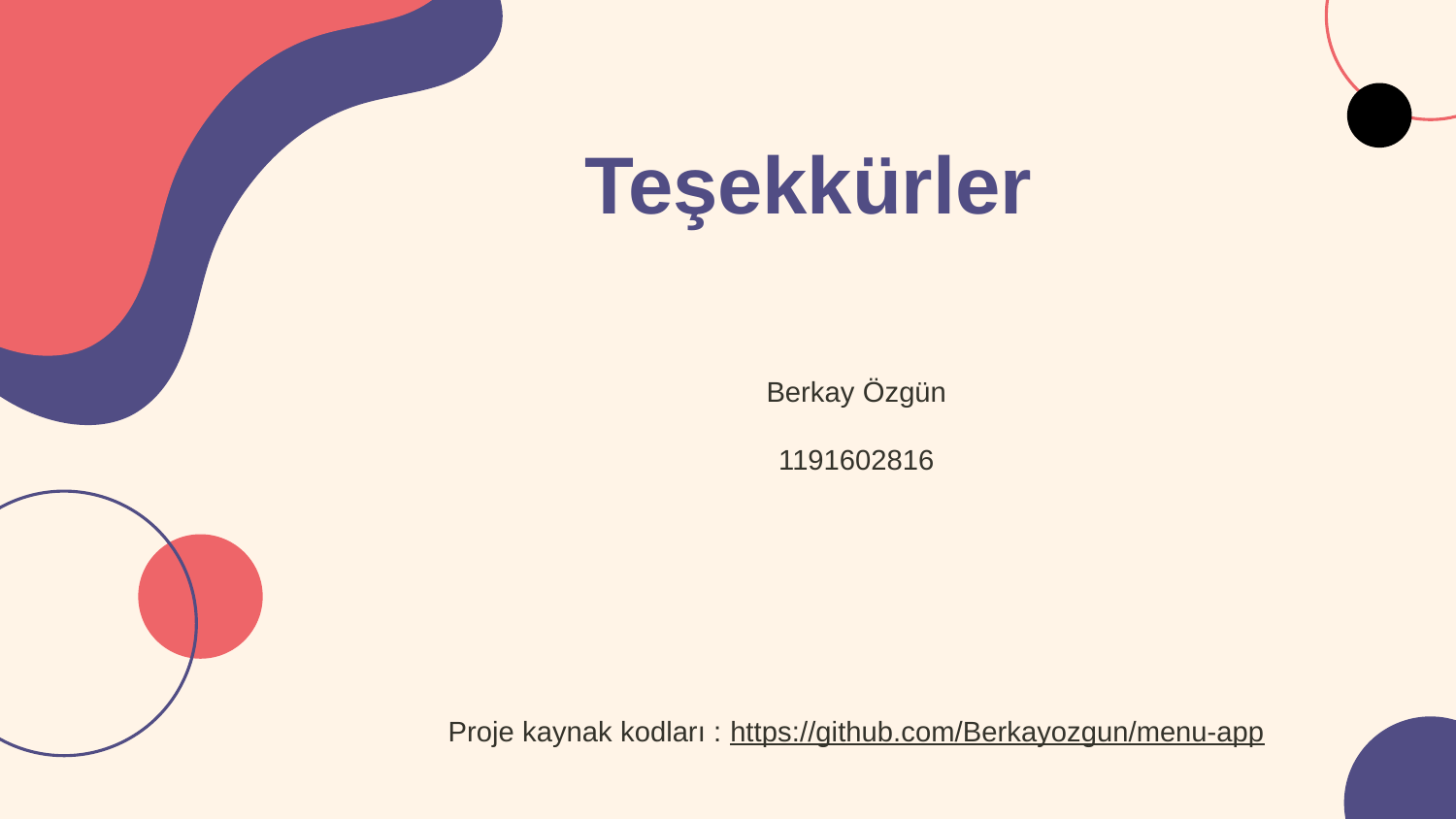

Teşekkürler

Berkay Özgün

1191602816

Proje kaynak kodları : https://github.com/Berkayozgun/menu-app